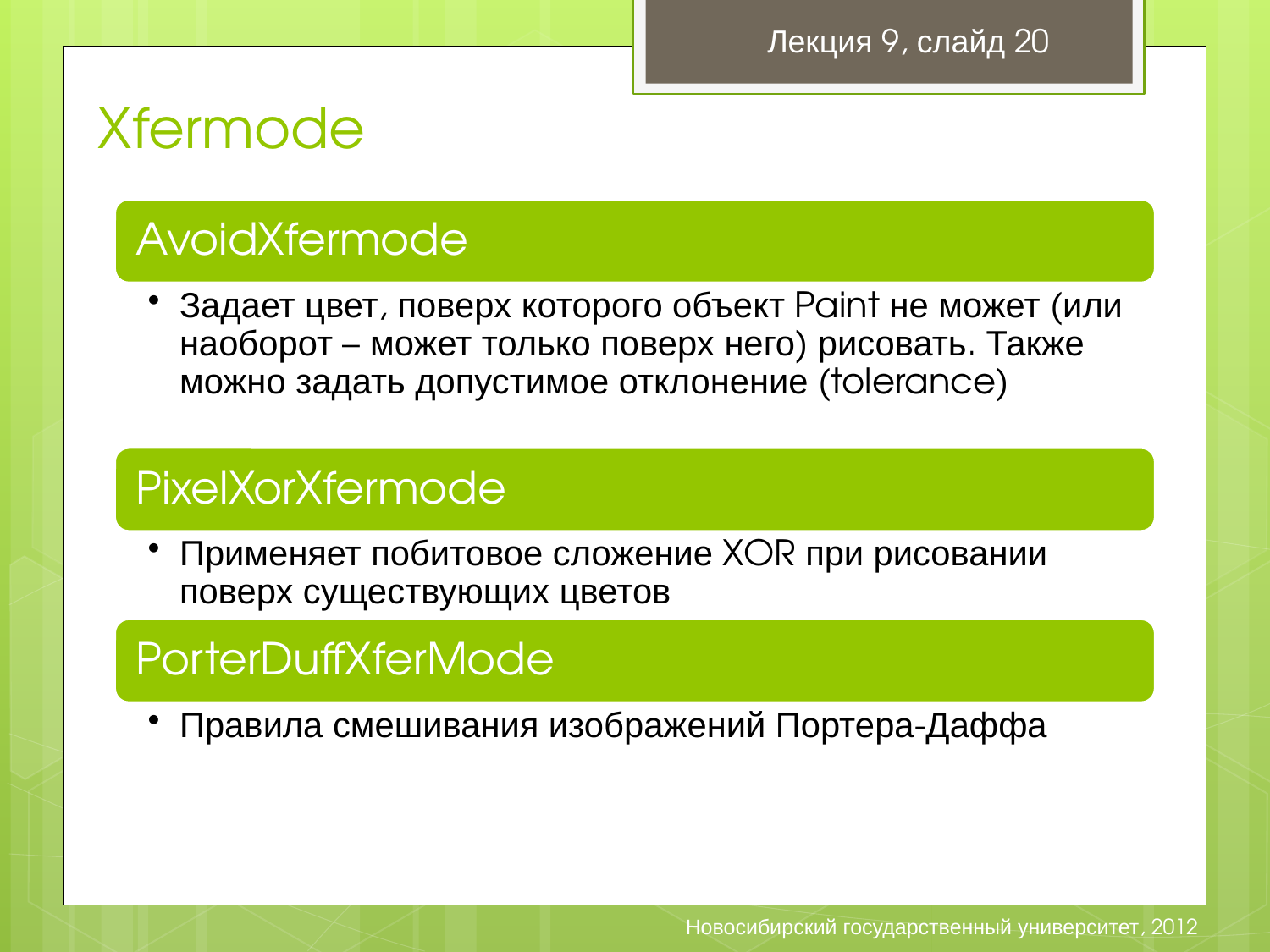

Лекция 9, слайд 20
# Xfermode
AvoidXfermode
Задает цвет, поверх которого объект Paint не может (или наоборот – может только поверх него) рисовать. Также можно задать допустимое отклонение (tolerance)
PixelXorXfermode
Применяет побитовое сложение XOR при рисовании поверх существующих цветов
PorterDuffXferMode
Правила смешивания изображений Портера-Даффа
Новосибирский государственный университет, 2012